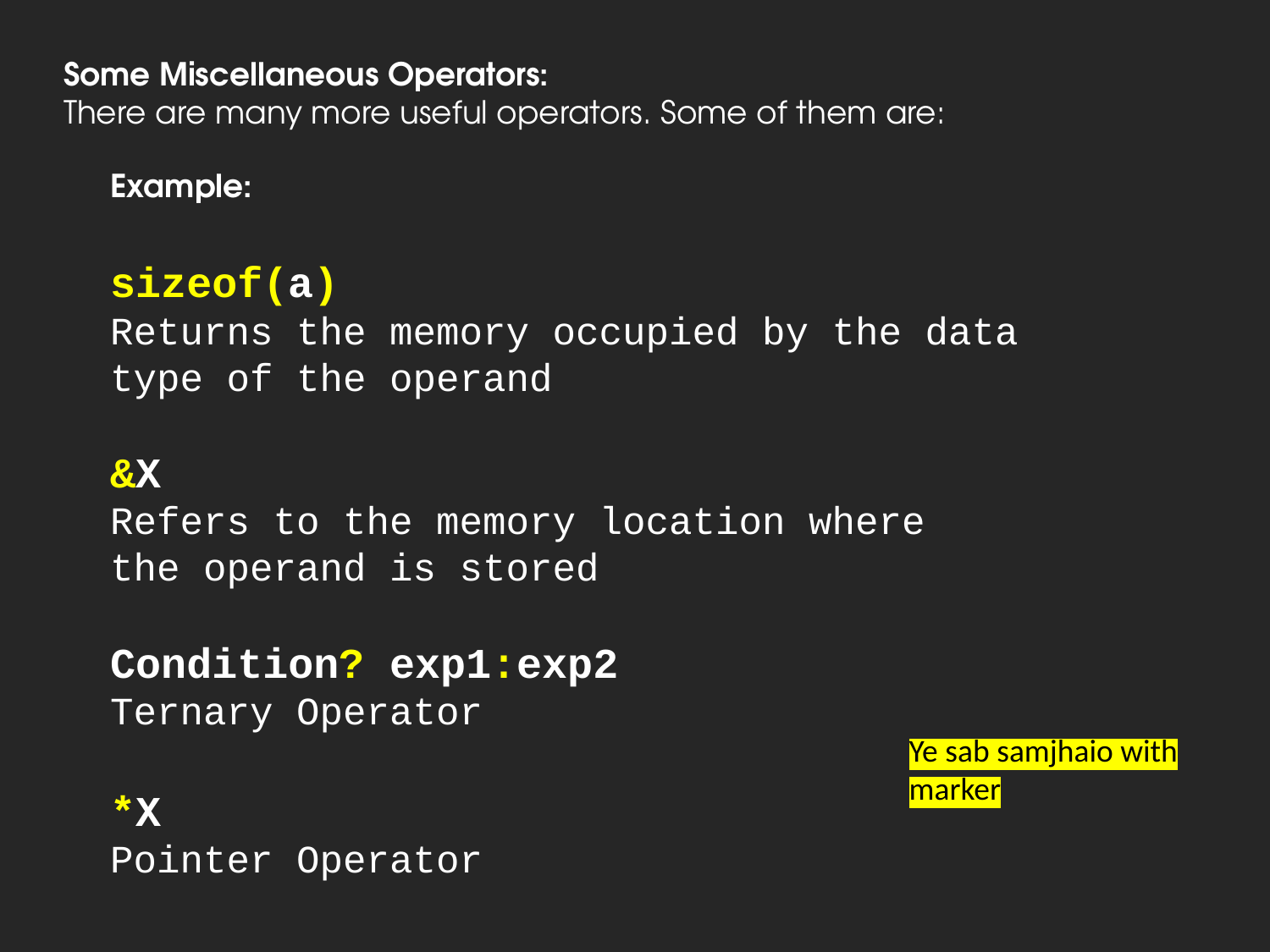

Some Miscellaneous Operators:
There are many more useful operators. Some of them are:
Example:

sizeof(a)
Returns the memory occupied by the data type of the operand

&X
Refers to the memory location where the operand is stored

Condition? exp1:exp2
Ternary Operator

*X
Pointer Operator
Ye sab samjhaio with marker